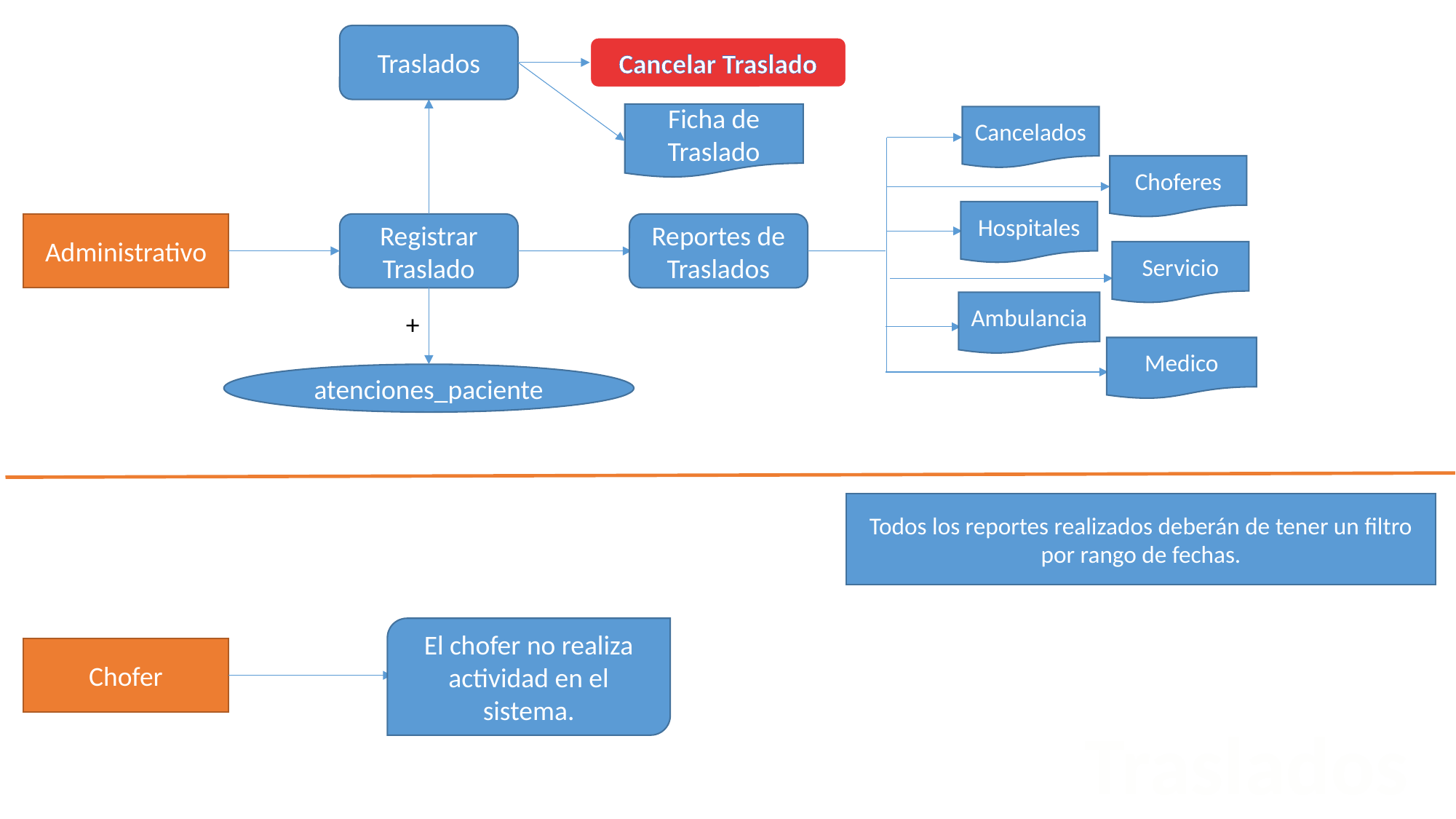

Traslados
Cancelar Traslado
Ficha de Traslado
Cancelados
Choferes
Hospitales
Administrativo
Registrar Traslado
Reportes de Traslados
Servicio
Ambulancia
+
Medico
atenciones_paciente
Todos los reportes realizados deberán de tener un filtro por rango de fechas.
El chofer no realiza actividad en el sistema.
Chofer
Traslados